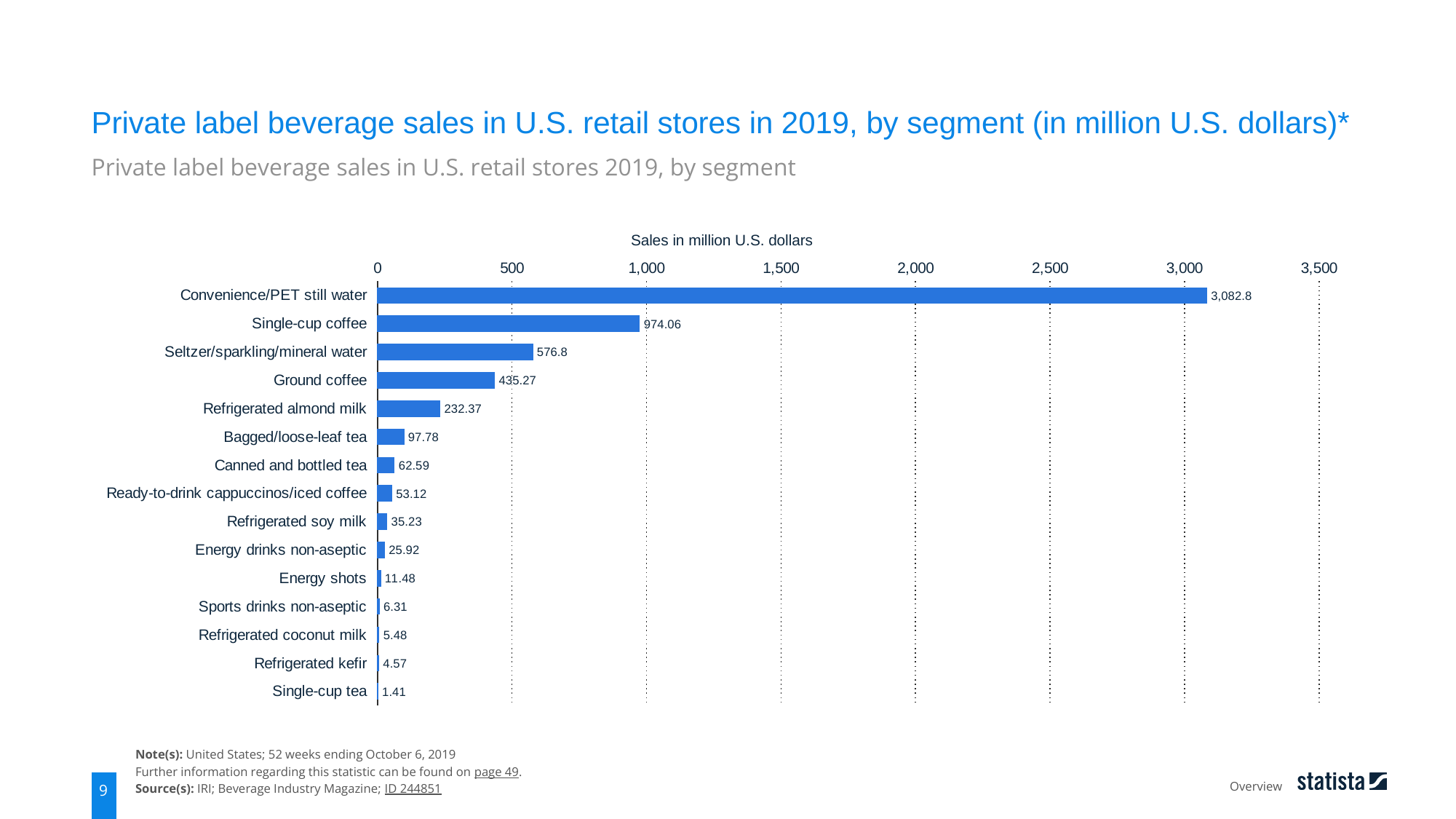

Private label beverage sales in U.S. retail stores in 2019, by segment (in million U.S. dollars)*
Private label beverage sales in U.S. retail stores 2019, by segment
Sales in million U.S. dollars

### Chart

| Category | data |
|---|---|
| Convenience/PET still water | 3082.8 |
| Single-cup coffee | 974.06 |
| Seltzer/sparkling/mineral water | 576.8 |
| Ground coffee | 435.27 |
| Refrigerated almond milk | 232.37 |
| Bagged/loose-leaf tea | 97.78 |
| Canned and bottled tea | 62.59 |
| Ready-to-drink cappuccinos/iced coffee | 53.12 |
| Refrigerated soy milk | 35.23 |
| Energy drinks non-aseptic | 25.92 |
| Energy shots | 11.48 |
| Sports drinks non-aseptic | 6.31 |
| Refrigerated coconut milk | 5.48 |
| Refrigerated kefir | 4.57 |
| Single-cup tea | 1.41 |
Note(s): United States; 52 weeks ending October 6, 2019
Further information regarding this statistic can be found on page 49.
Source(s): IRI; Beverage Industry Magazine; ID 244851
Overview

9